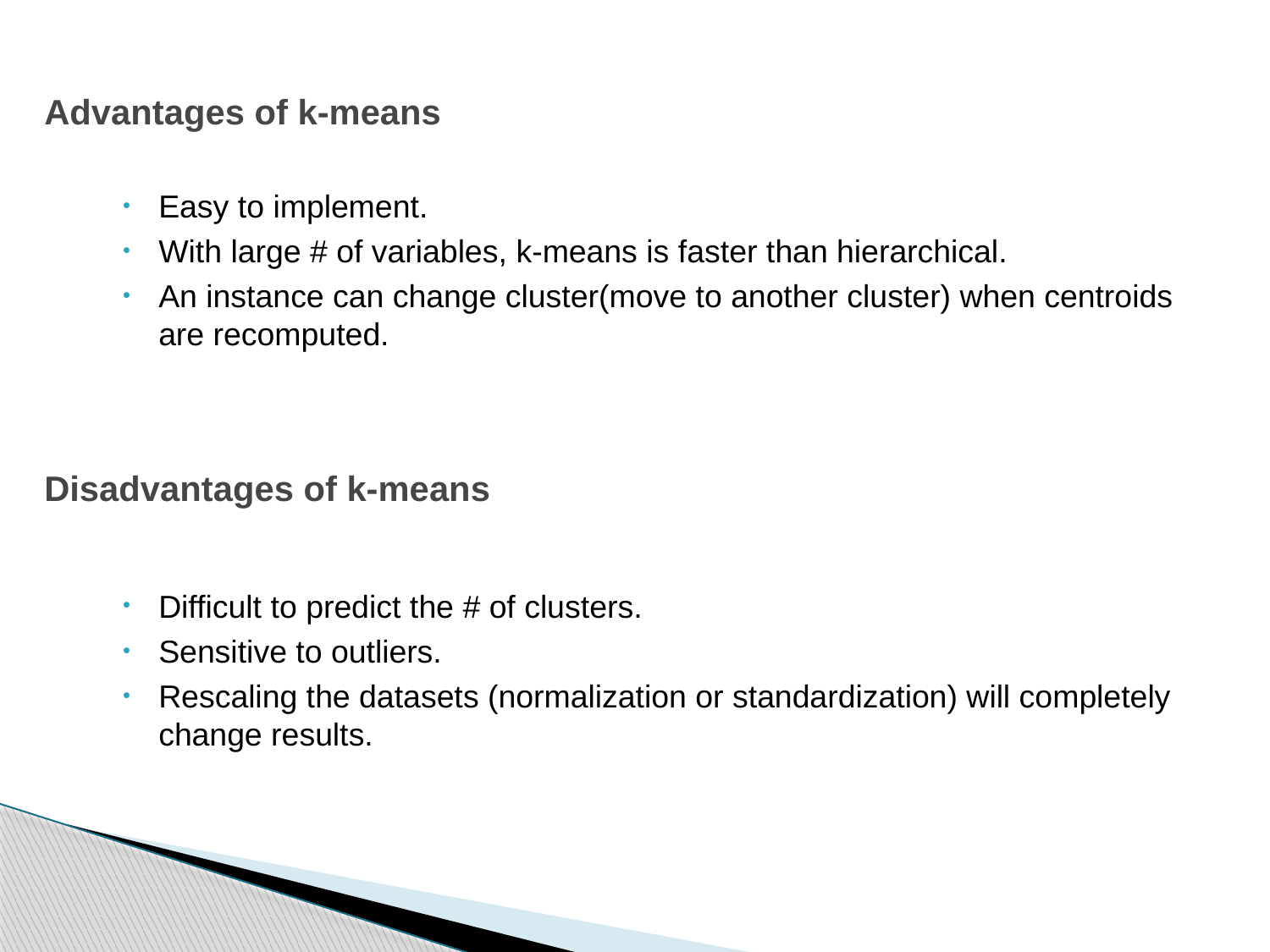

Advantages of k-means
Easy to implement.
With large # of variables, k-means is faster than hierarchical.
An instance can change cluster(move to another cluster) when centroids are recomputed.

Disadvantages of k-means
Difficult to predict the # of clusters.
Sensitive to outliers.
Rescaling the datasets (normalization or standardization) will completely change results.